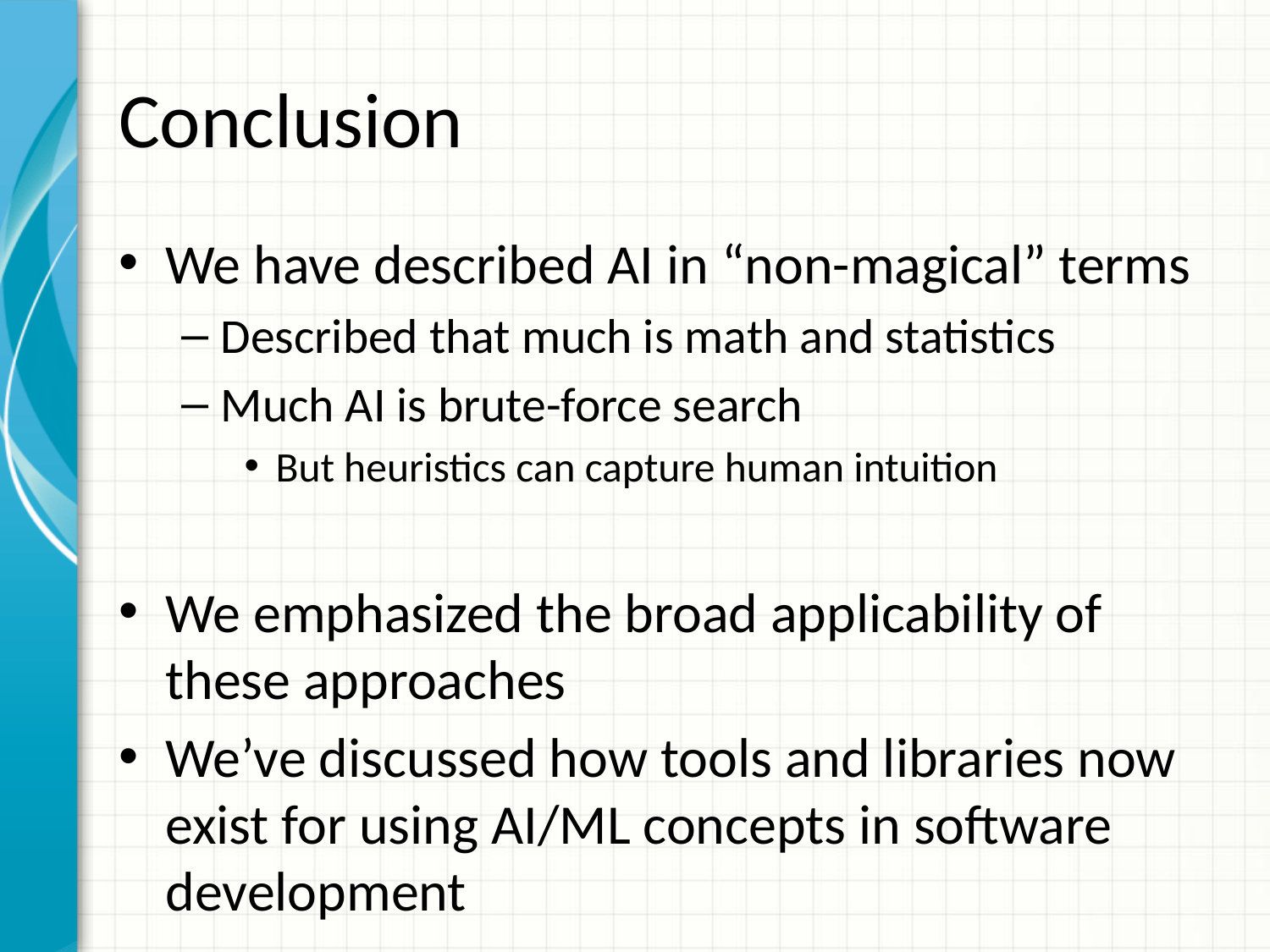

# Conclusion
We have described AI in “non-magical” terms
Described that much is math and statistics
Much AI is brute-force search
But heuristics can capture human intuition

We emphasized the broad applicability of these approaches
We’ve discussed how tools and libraries now exist for using AI/ML concepts in software development